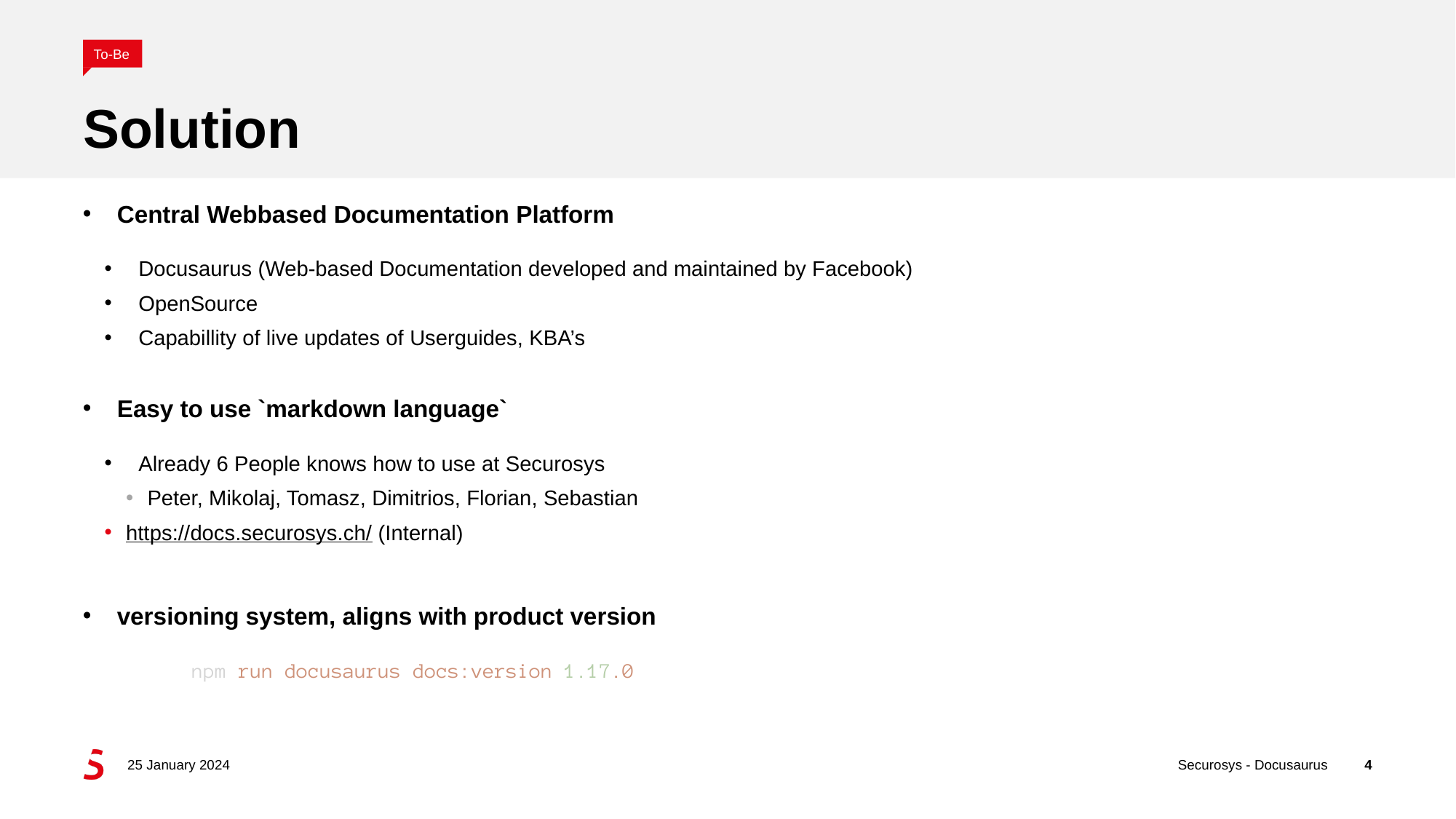

To-Be
# Solution
Central Webbased Documentation Platform
Docusaurus (Web-based Documentation developed and maintained by Facebook)
OpenSource
Capabillity of live updates of Userguides, KBA’s

Easy to use `markdown language`
Already 6 People knows how to use at Securosys
Peter, Mikolaj, Tomasz, Dimitrios, Florian, Sebastian
https://docs.securosys.ch/ (Internal)

versioning system, aligns with product version
	npm run docusaurus docs:version 1.17.0
25 January 2024
Securosys - Docusaurus
4